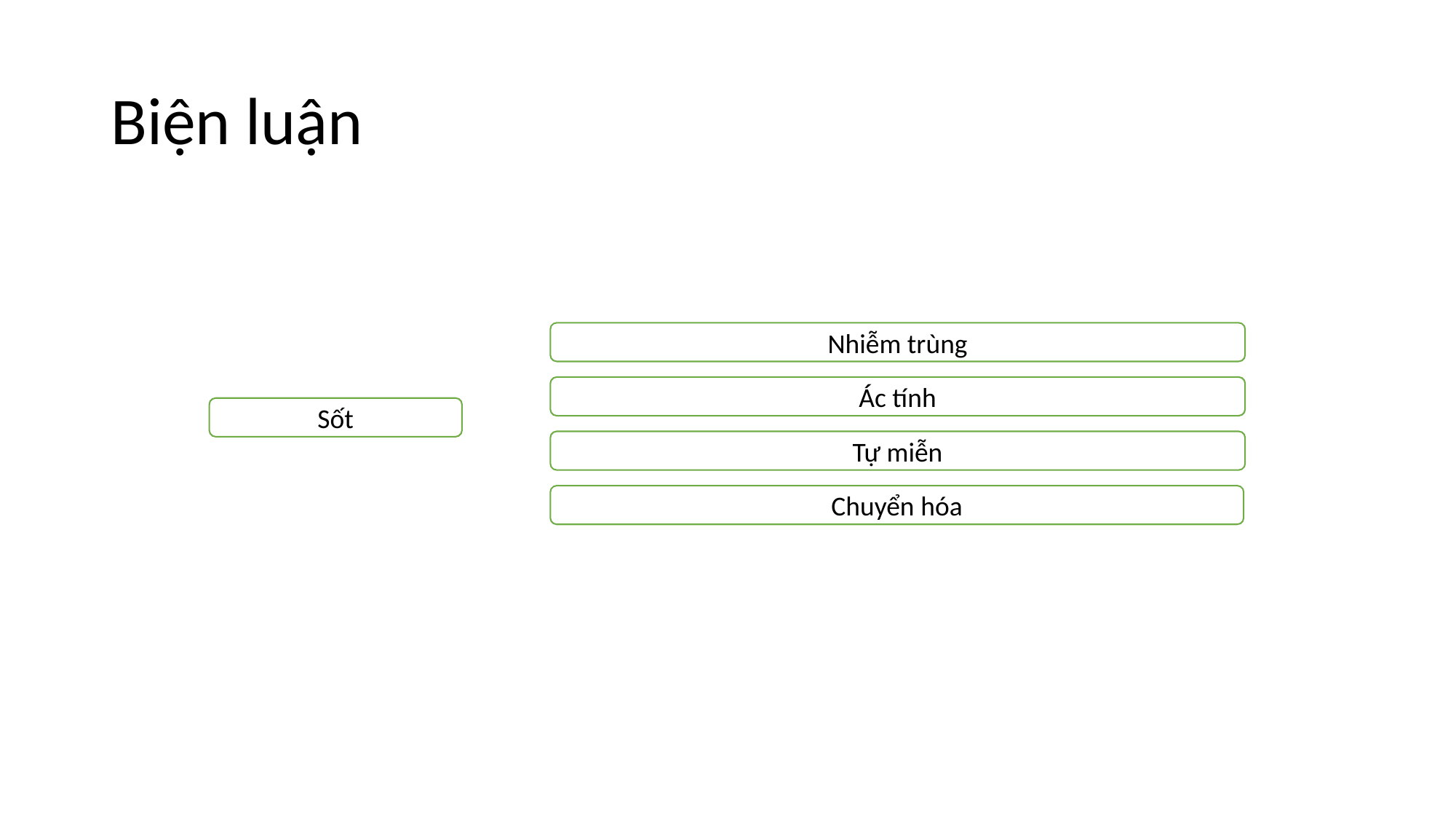

# Biện luận
Nhiễm trùng
Ác tính
Sốt
Tự miễn
Chuyển hóa